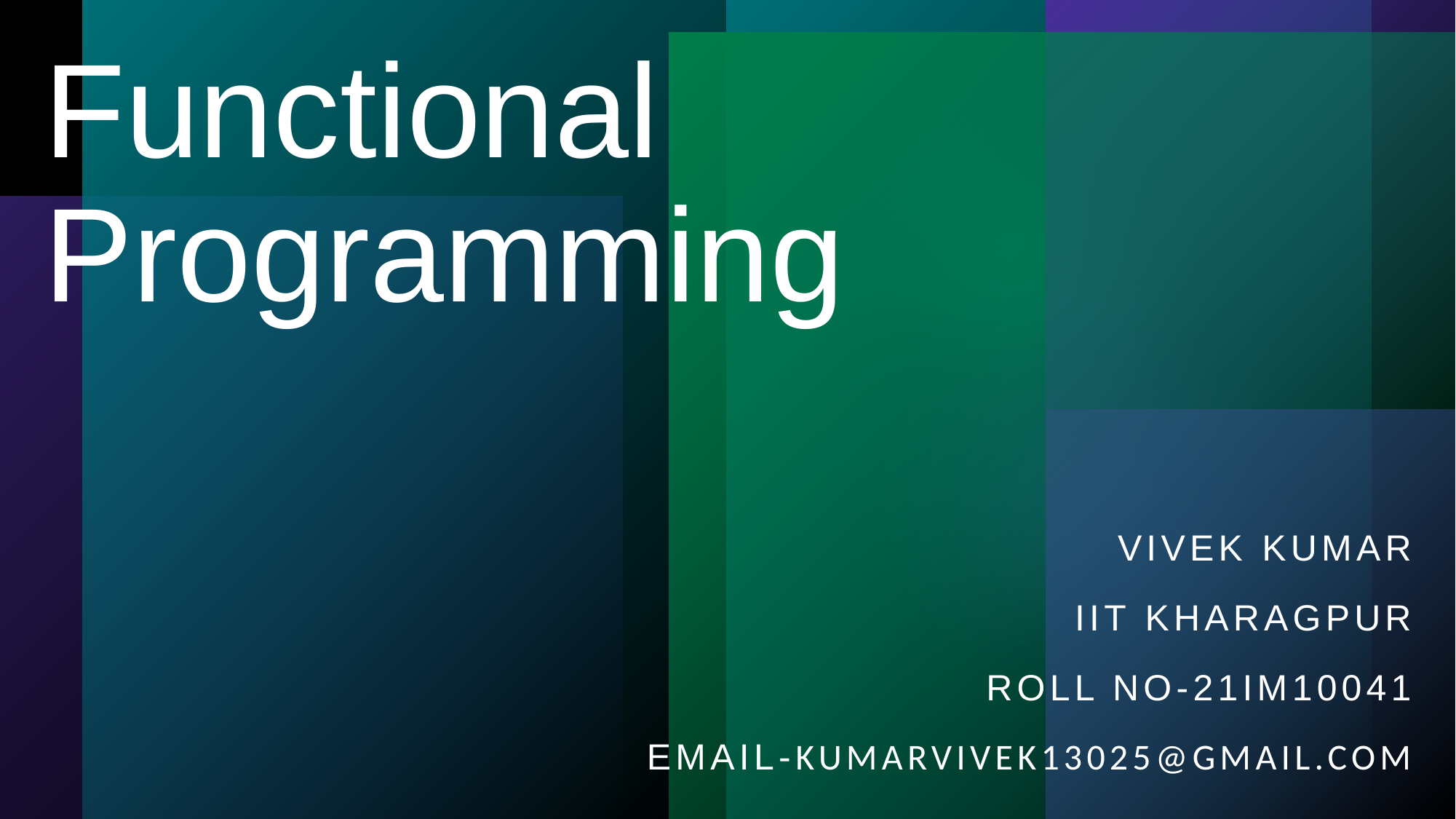

# Functional Programming
VIVEK KUMAR
IIT KHARAGPUR
ROLL NO-21IM10041
EMAIL-kumarvivek13025@gmail.com